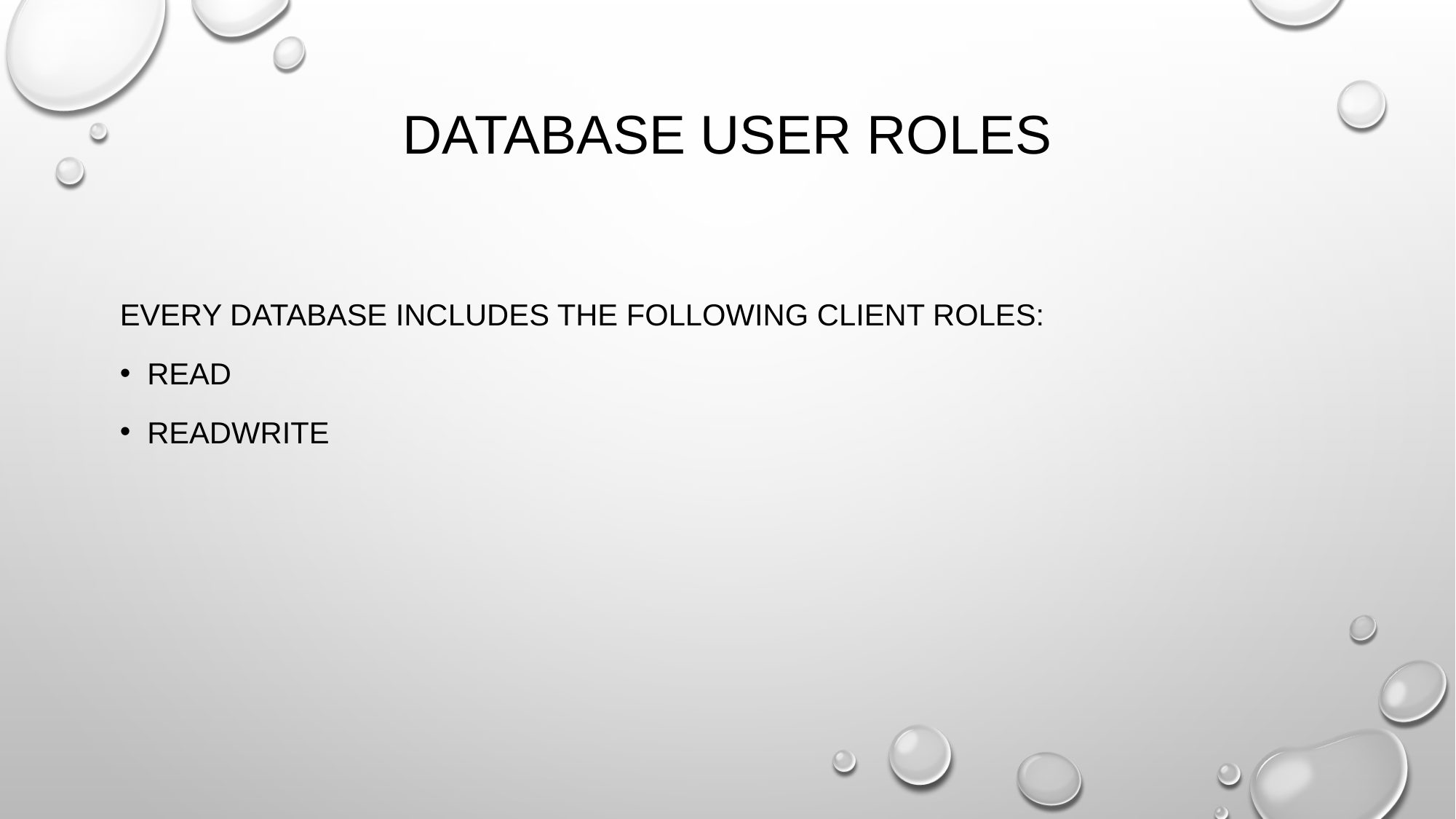

# Database User Roles
Every database includes the following client roles:
Read
readWrite